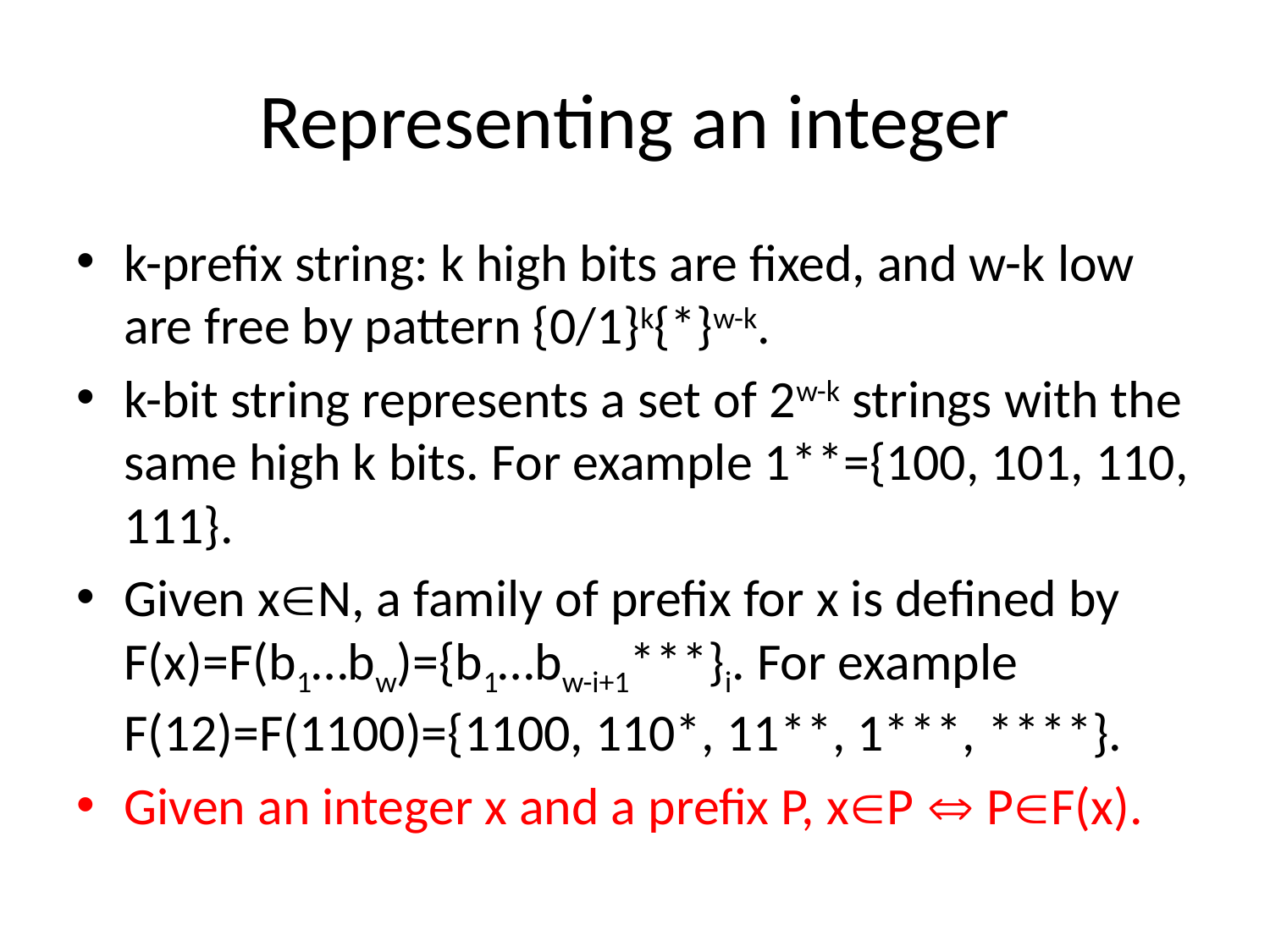

# Representing an integer
k-prefix string: k high bits are fixed, and w-k low are free by pattern {0/1}k{*}w-k.
k-bit string represents a set of 2w-k strings with the same high k bits. For example 1**={100, 101, 110, 111}.
Given x∈N, a family of prefix for x is defined by F(x)=F(b1…bw)={b1…bw-i+1***}i. For example F(12)=F(1100)={1100, 110*, 11**, 1***, ****}.
Given an integer x and a prefix P, x∈P ⇔ P∈F(x).